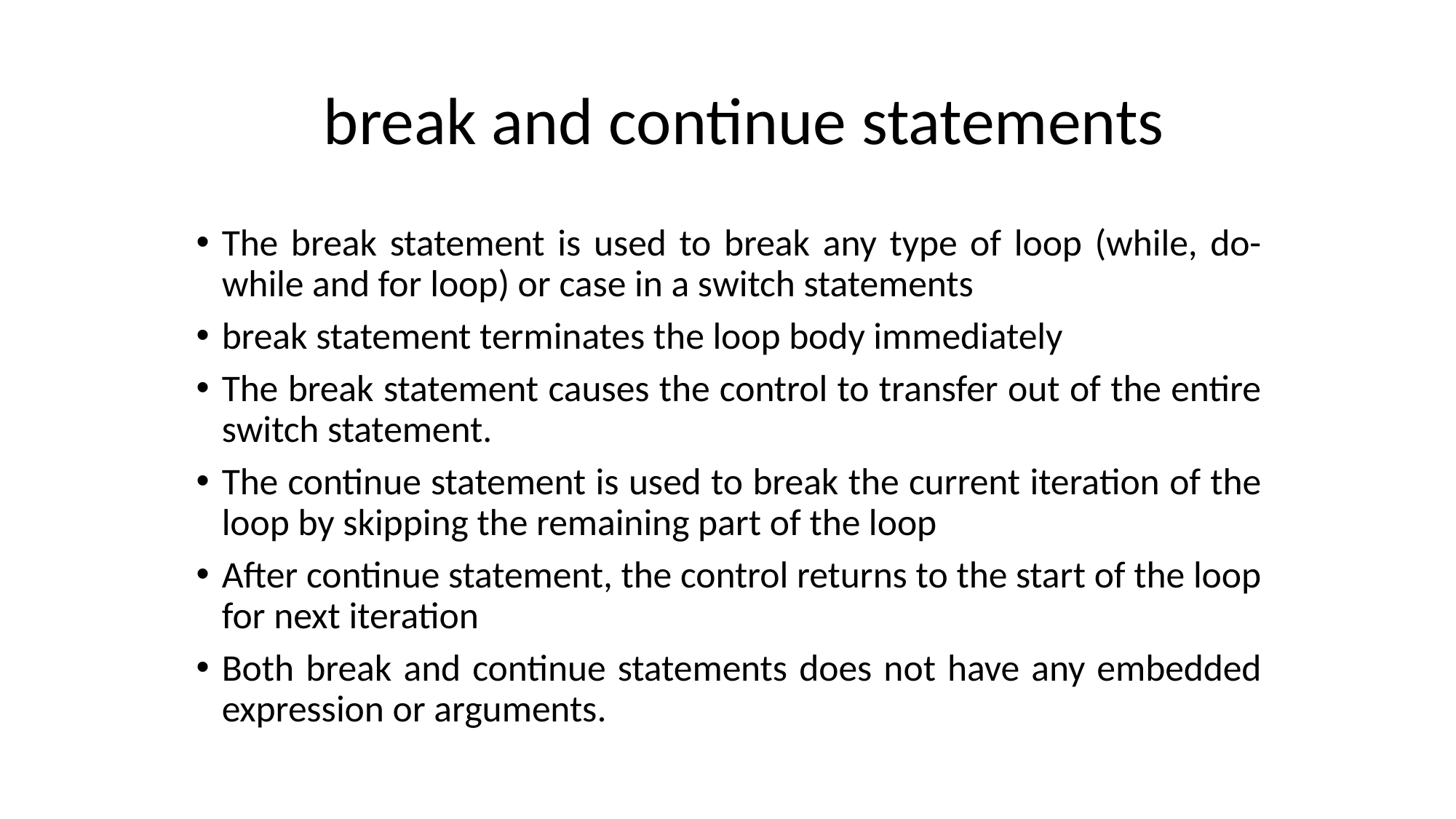

# break and continue statements

The break statement is used to break any type of loop (while, do-while and for loop) or case in a switch statements
break statement terminates the loop body immediately
The break statement causes the control to transfer out of the entire switch statement.
The continue statement is used to break the current iteration of the loop by skipping the remaining part of the loop
After continue statement, the control returns to the start of the loop for next iteration
Both break and continue statements does not have any embedded expression or arguments.